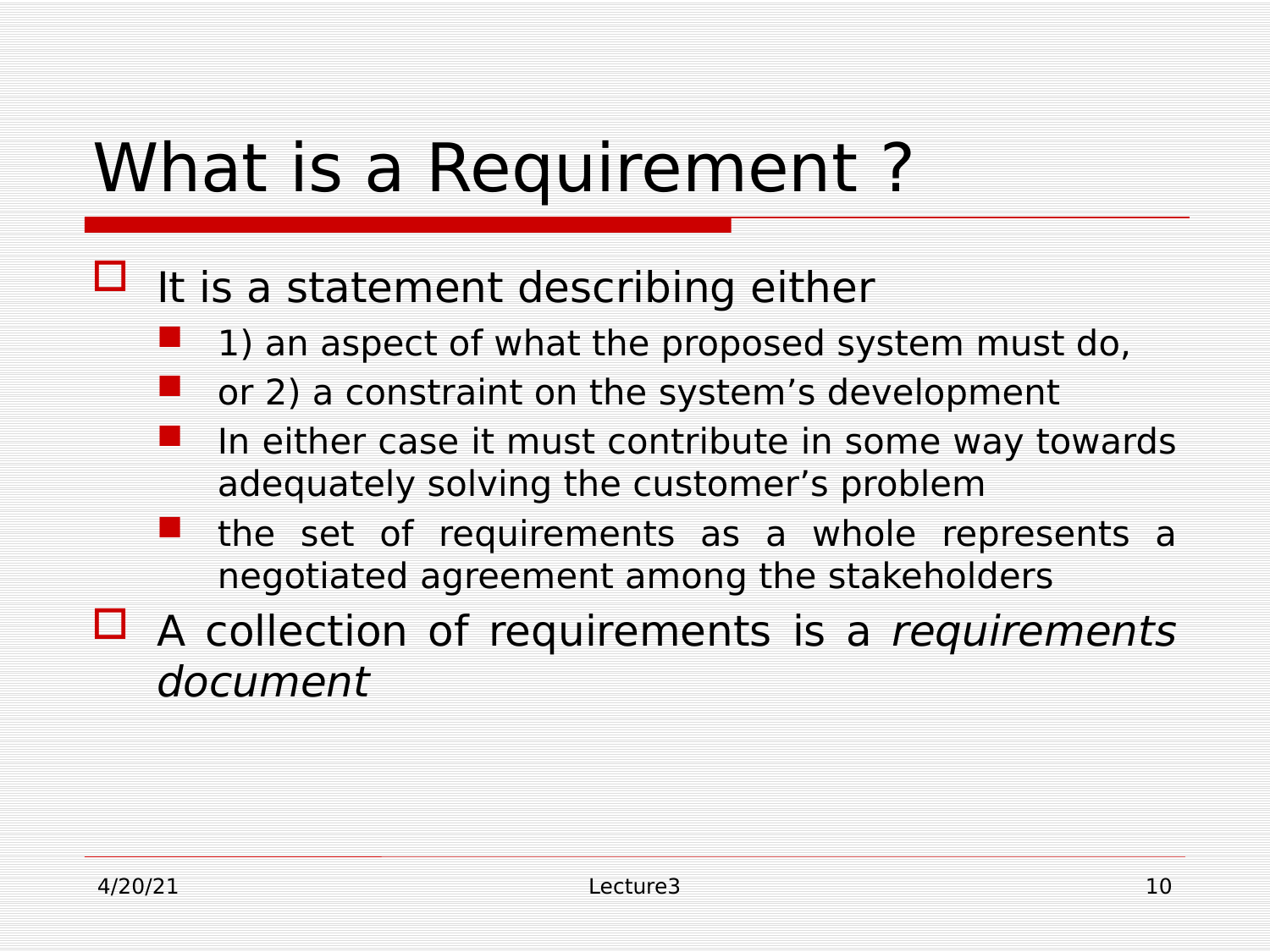

# What is a Requirement ?
It is a statement describing either
1) an aspect of what the proposed system must do,
or 2) a constraint on the system’s development
In either case it must contribute in some way towards adequately solving the customer’s problem
the set of requirements as a whole represents a negotiated agreement among the stakeholders
A collection of requirements is a requirements document

4/20/21
Lecture3
10